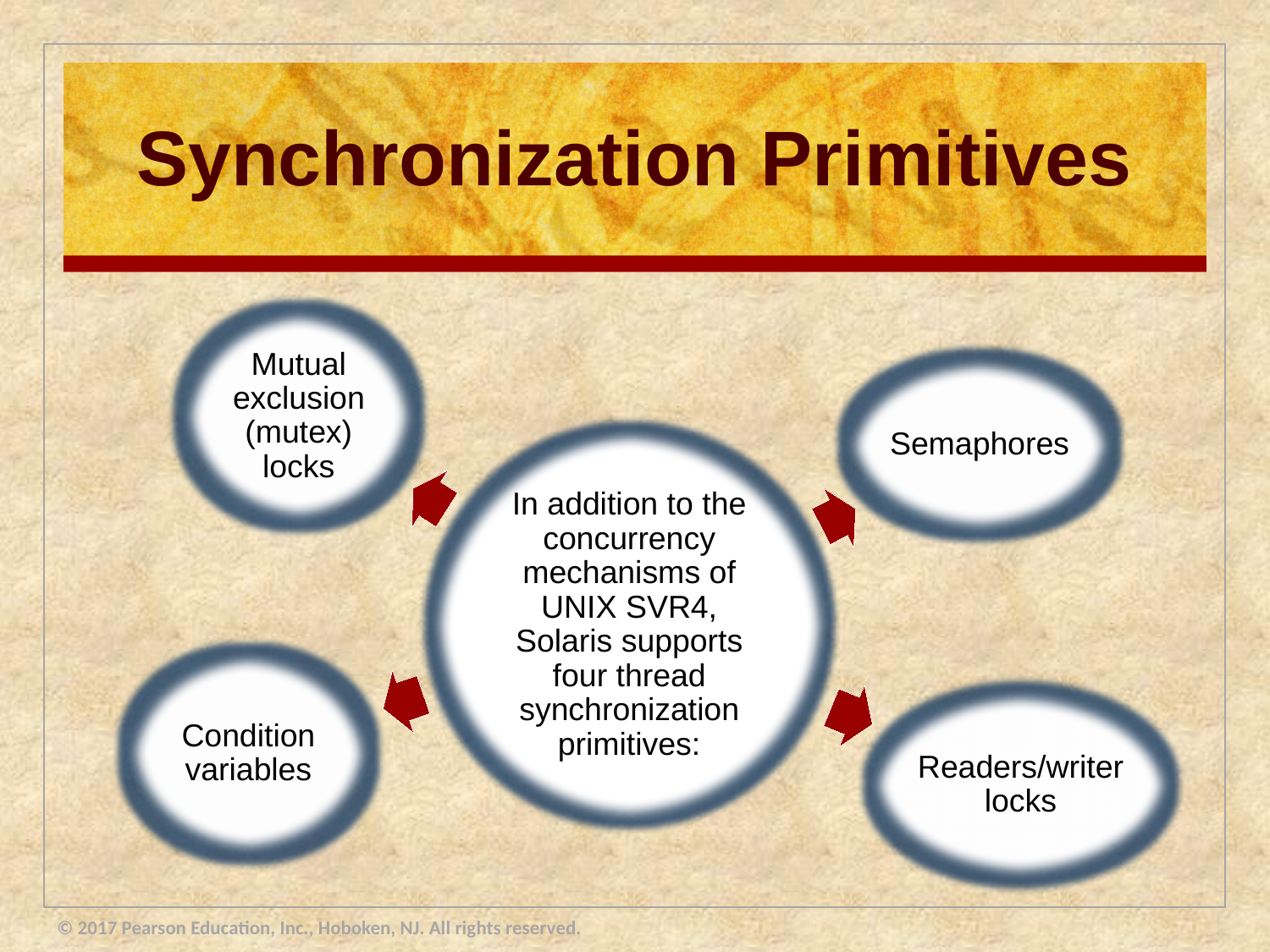

# Synchronization Primitives
In addition to the concurrency mechanisms of UNIX SVR4, Solaris supports four thread synchronization primitives:

Mutual exclusion (mutex) locks

Semaphores

Readers/writer locks

Condition variables
© 2017 Pearson Education, Inc., Hoboken, NJ. All rights reserved.